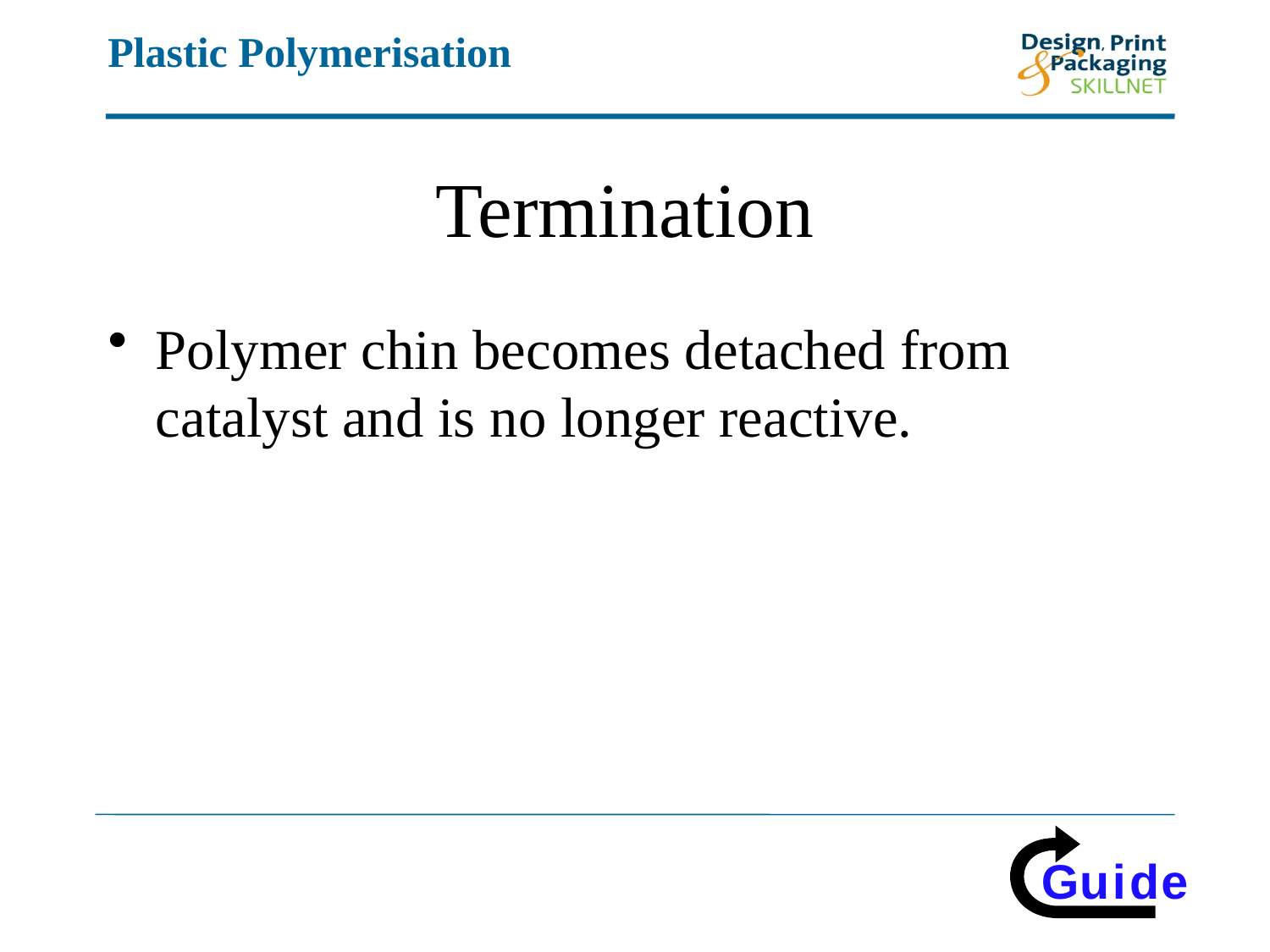

# Termination
Polymer chin becomes detached from catalyst and is no longer reactive.